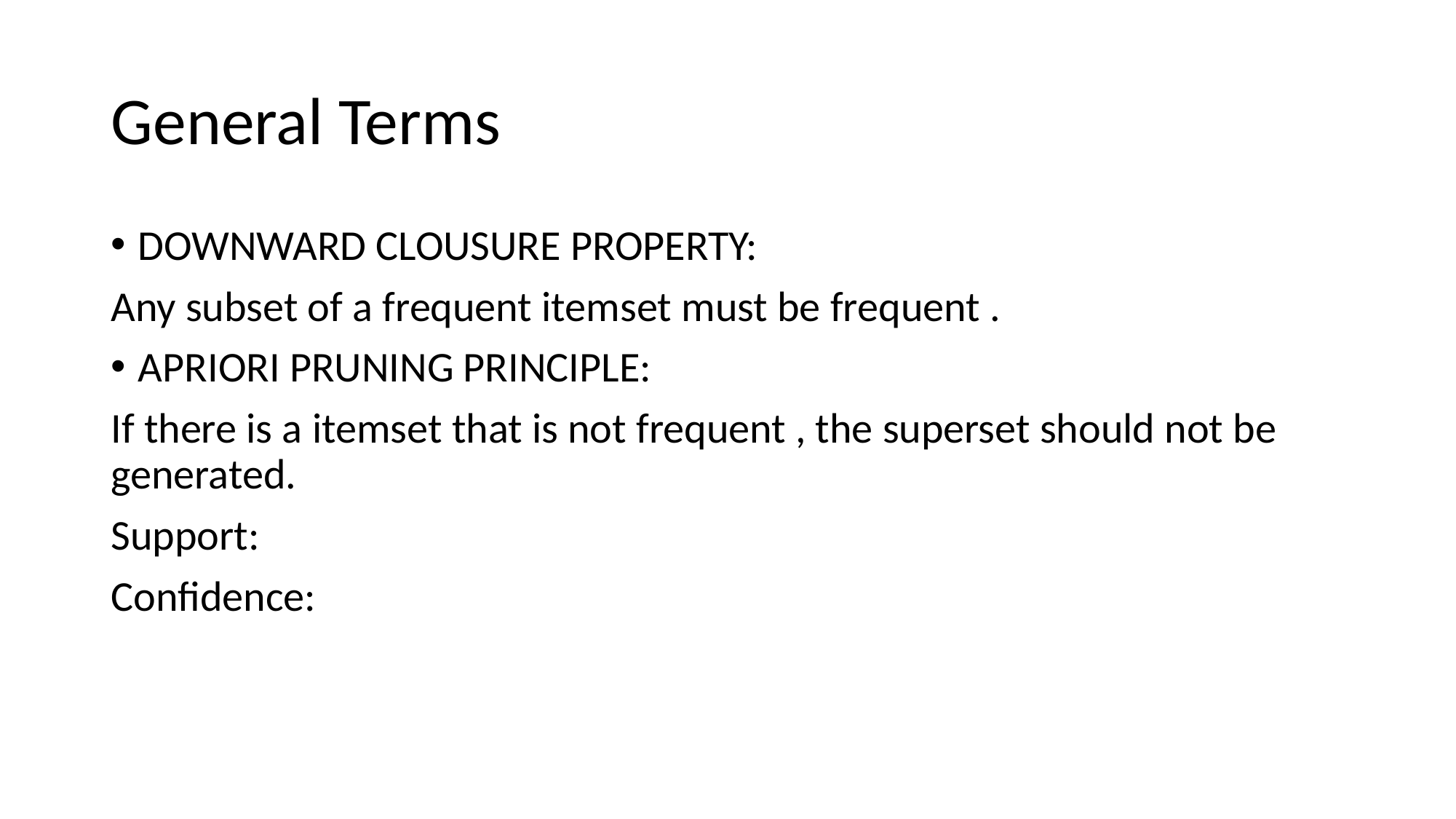

# General Terms
DOWNWARD CLOUSURE PROPERTY:
Any subset of a frequent itemset must be frequent .
APRIORI PRUNING PRINCIPLE:
If there is a itemset that is not frequent , the superset should not be generated.
Support:
Confidence: